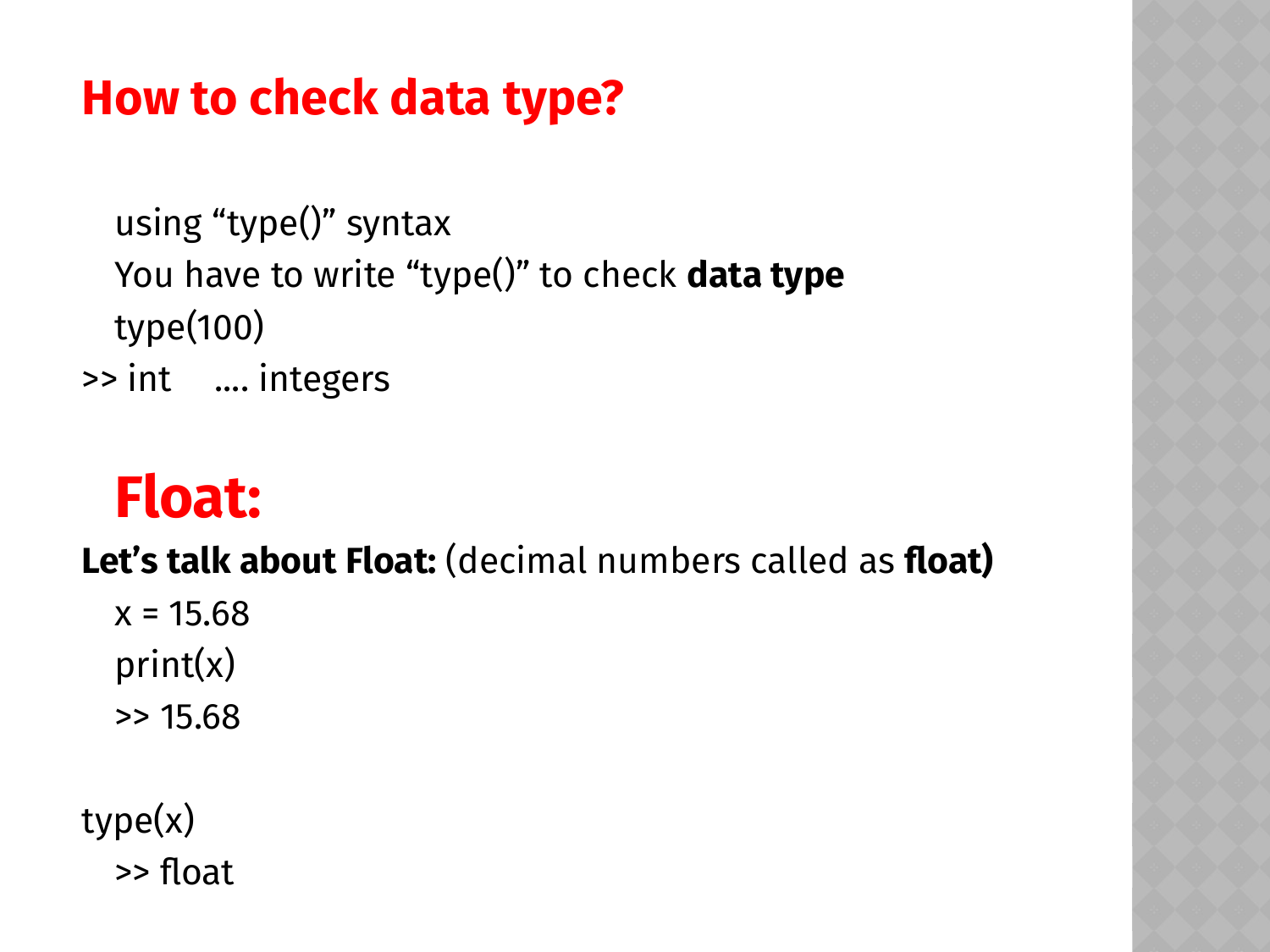

How to check data type?

	using “type()” syntax
		You have to write “type()” to check data type
	type(100)
>> int			.... integers

	Float:
Let’s talk about Float: (decimal numbers called as float)
	x = 15.68
	print(x)
	>> 15.68

type(x)
	>> float